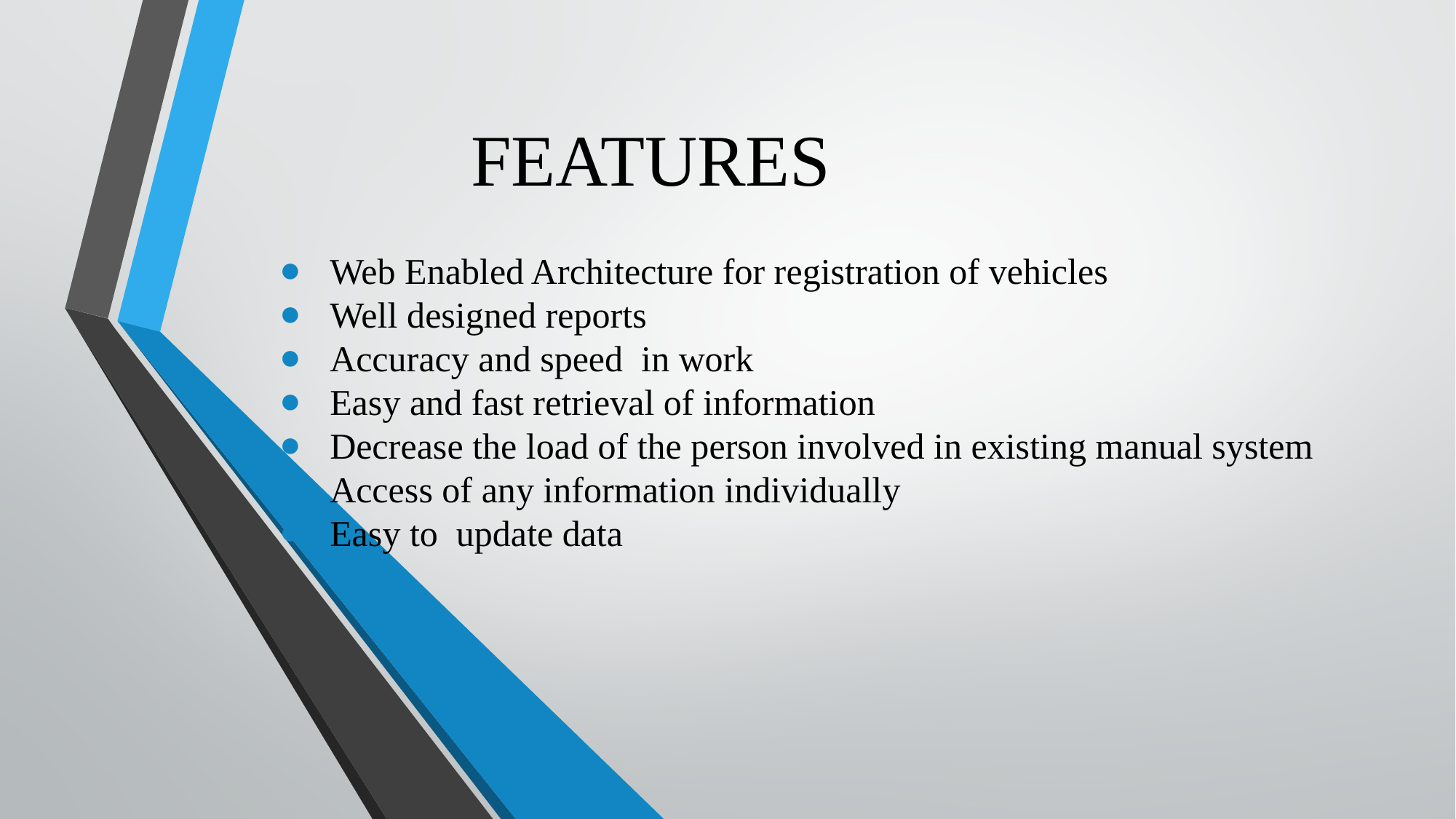

# FEATURES
Web Enabled Architecture for registration of vehicles
Well designed reports
Accuracy and speed  in work
Easy and fast retrieval of information
Decrease the load of the person involved in existing manual system
Access of any information individually
Easy to  update data